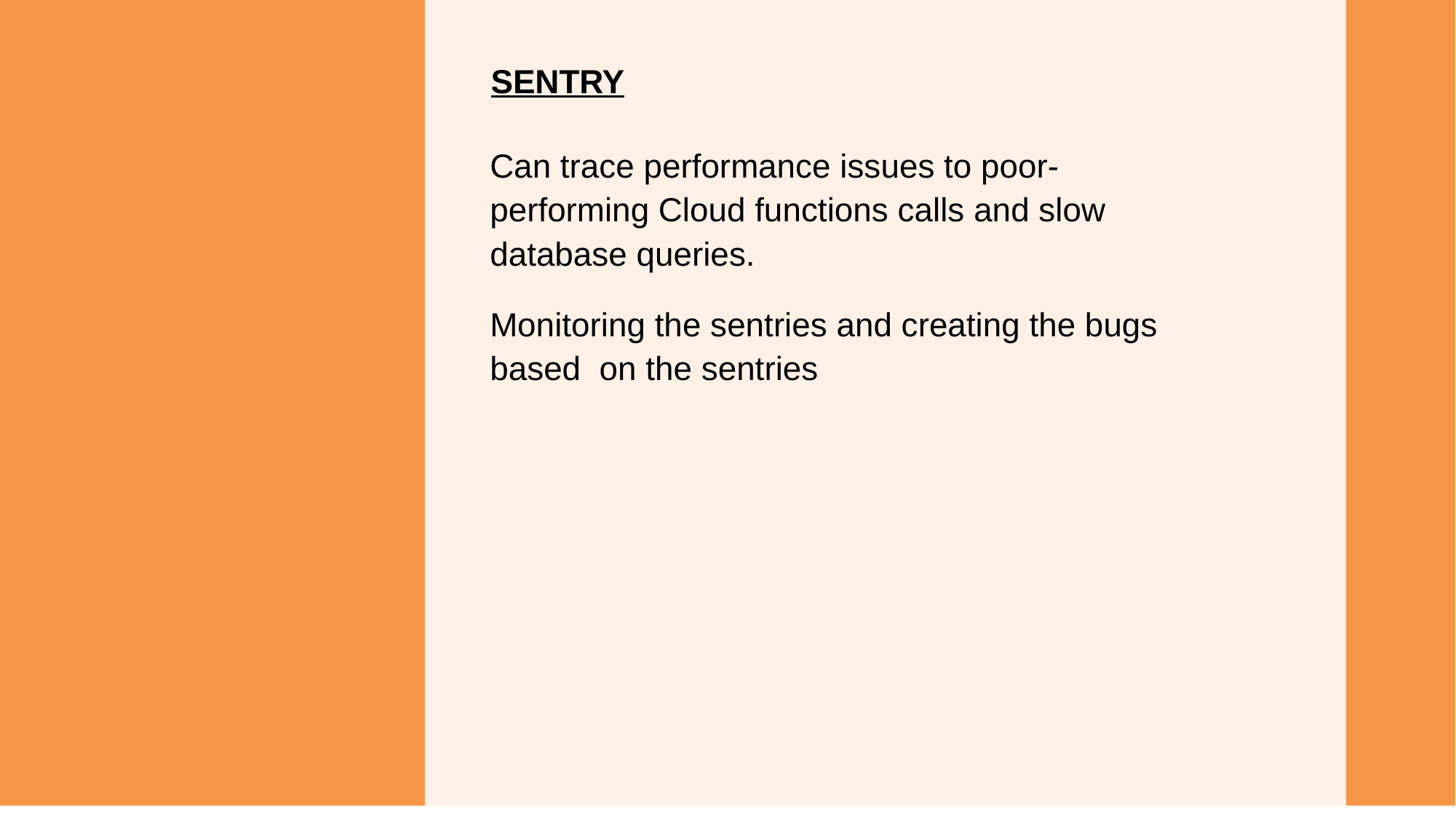

SENTRY

Can trace performance issues to poor-performing Cloud functions calls and slow database queries.
Monitoring the sentries and creating the bugs based  on the sentries